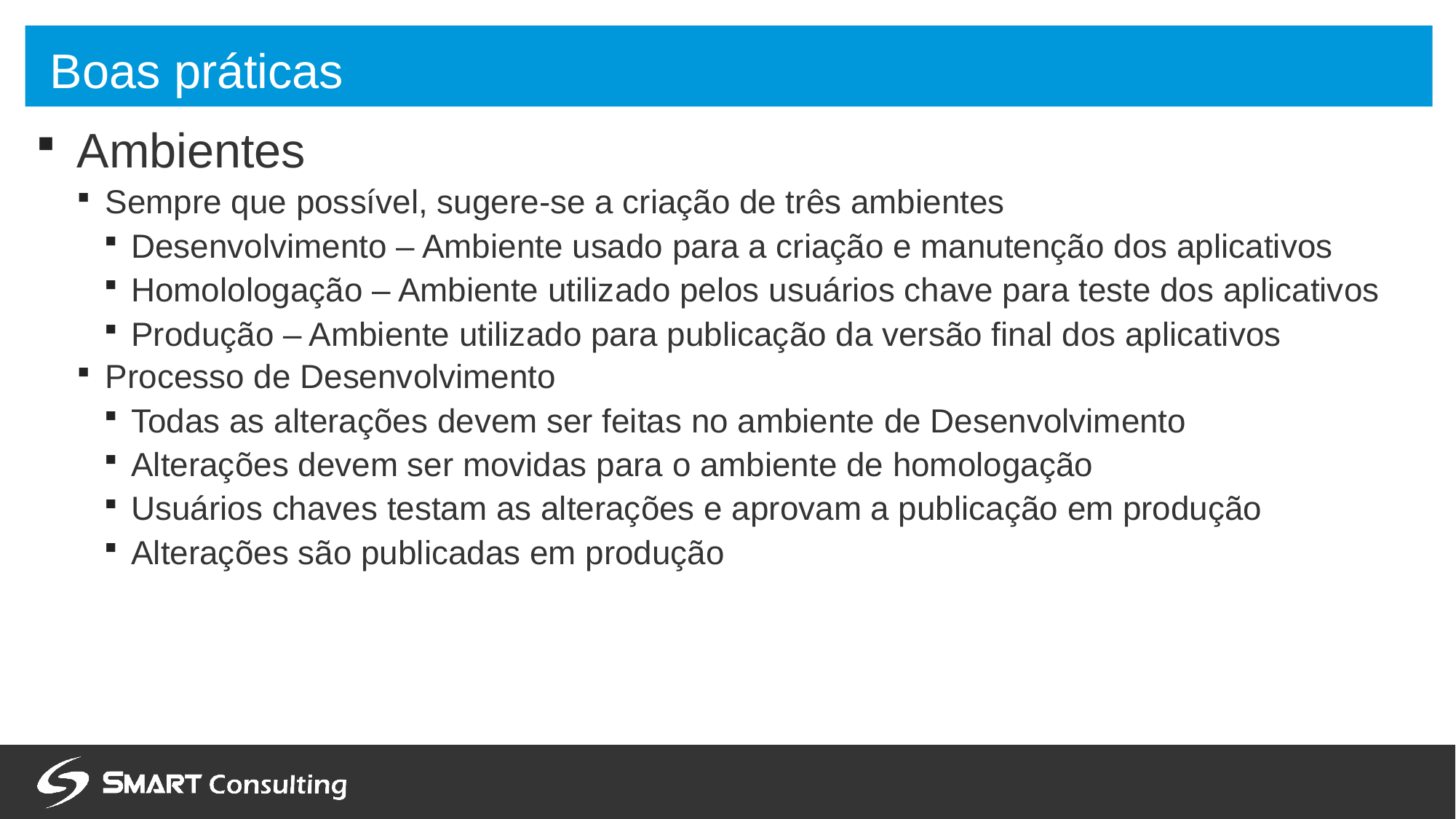

# Boas práticas
Ambientes
Sempre que possível, sugere-se a criação de três ambientes
Desenvolvimento – Ambiente usado para a criação e manutenção dos aplicativos
Homolologação – Ambiente utilizado pelos usuários chave para teste dos aplicativos
Produção – Ambiente utilizado para publicação da versão final dos aplicativos
Processo de Desenvolvimento
Todas as alterações devem ser feitas no ambiente de Desenvolvimento
Alterações devem ser movidas para o ambiente de homologação
Usuários chaves testam as alterações e aprovam a publicação em produção
Alterações são publicadas em produção